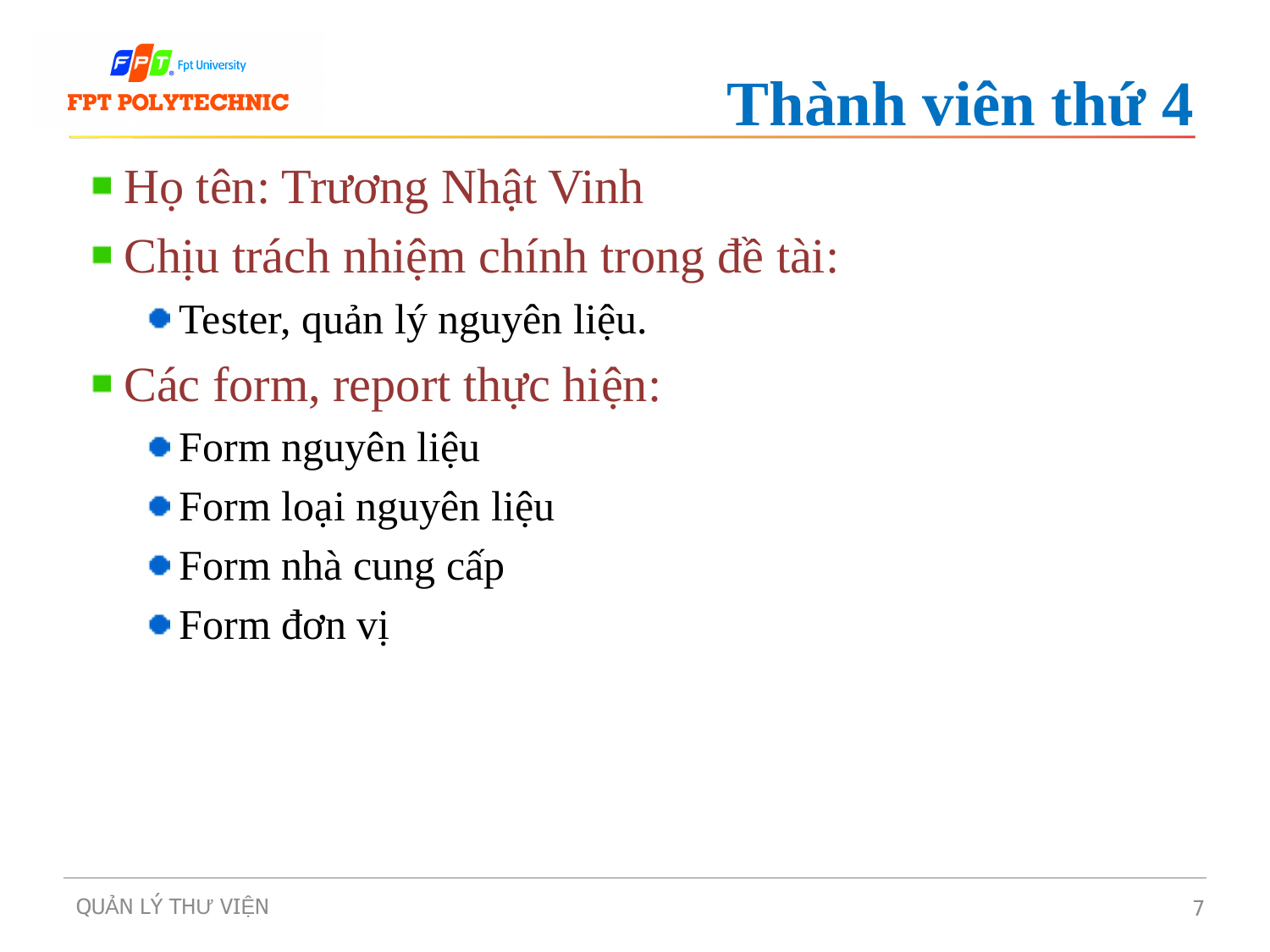

# Thành viên thứ 4
Họ tên: Trương Nhật Vinh
Chịu trách nhiệm chính trong đề tài:
Tester, quản lý nguyên liệu.
Các form, report thực hiện:
Form nguyên liệu
Form loại nguyên liệu
Form nhà cung cấp
Form đơn vị
QUẢN LÝ THƯ VIỆN
7